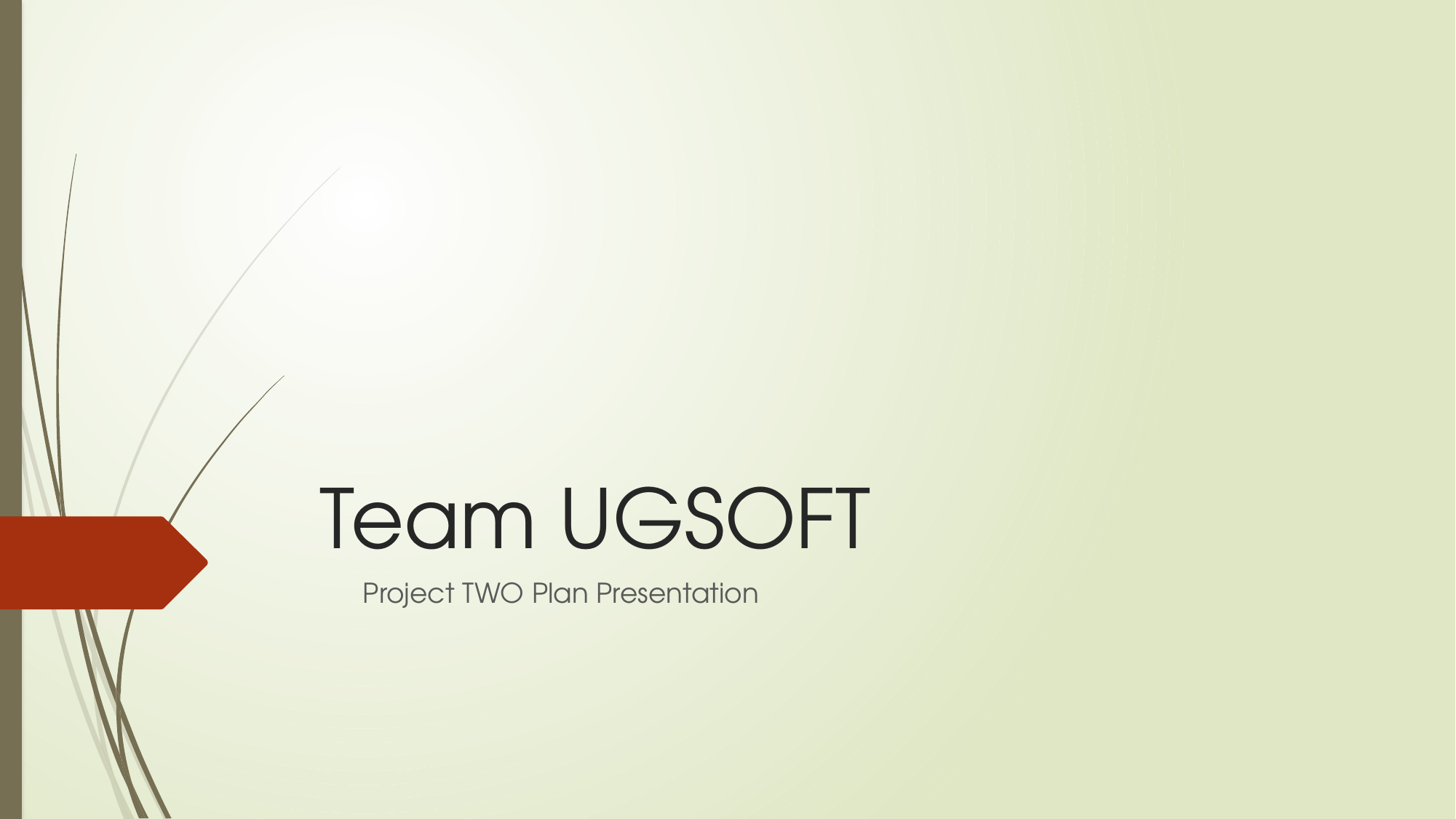

# Team UGSOFT
Project TWO Plan Presentation